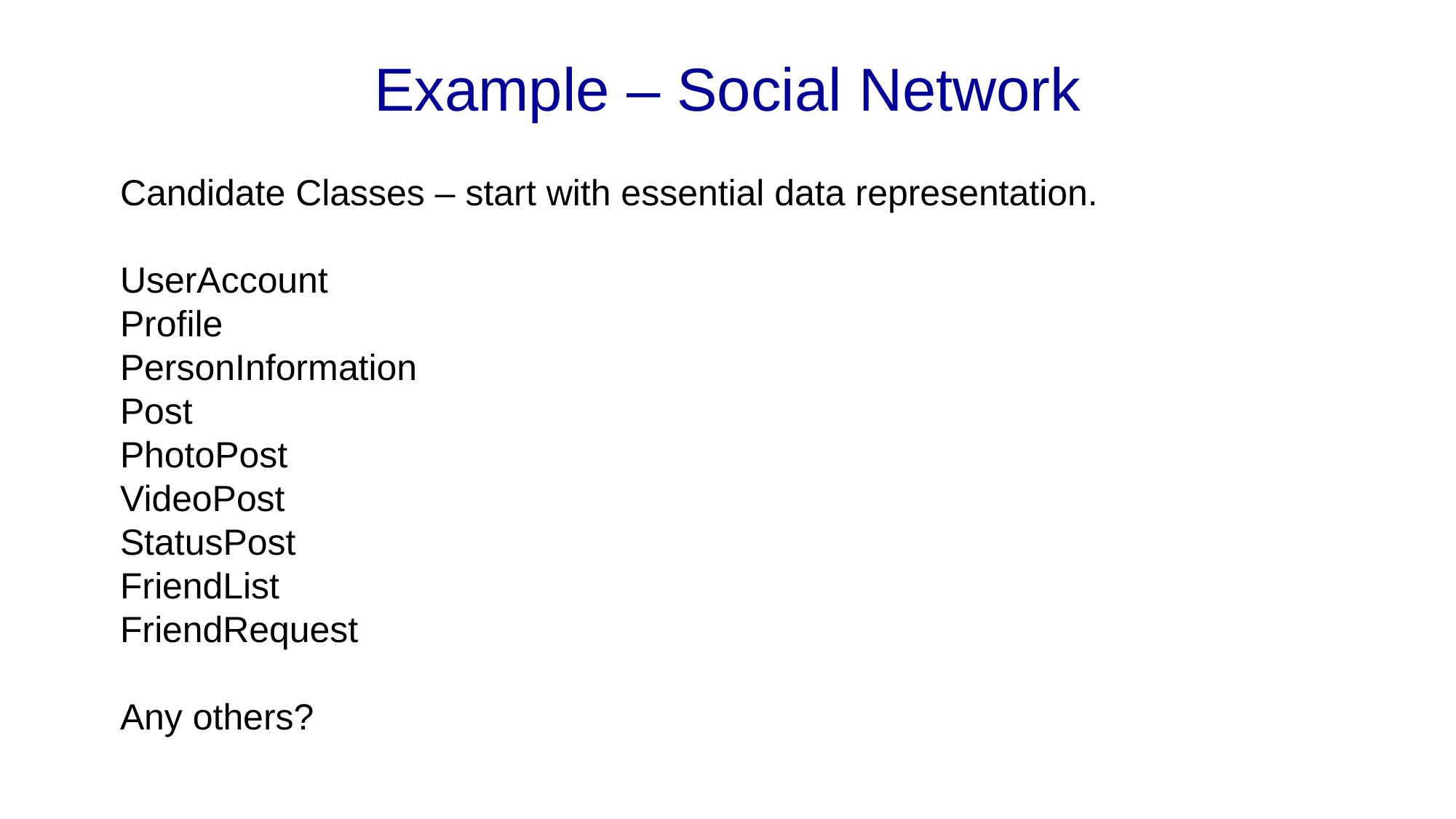

# Example – Social Network
Candidate Classes – start with essential data representation.

UserAccount
Profile
PersonInformation
Post
PhotoPost
VideoPost
StatusPost
FriendList
FriendRequest

Any others?